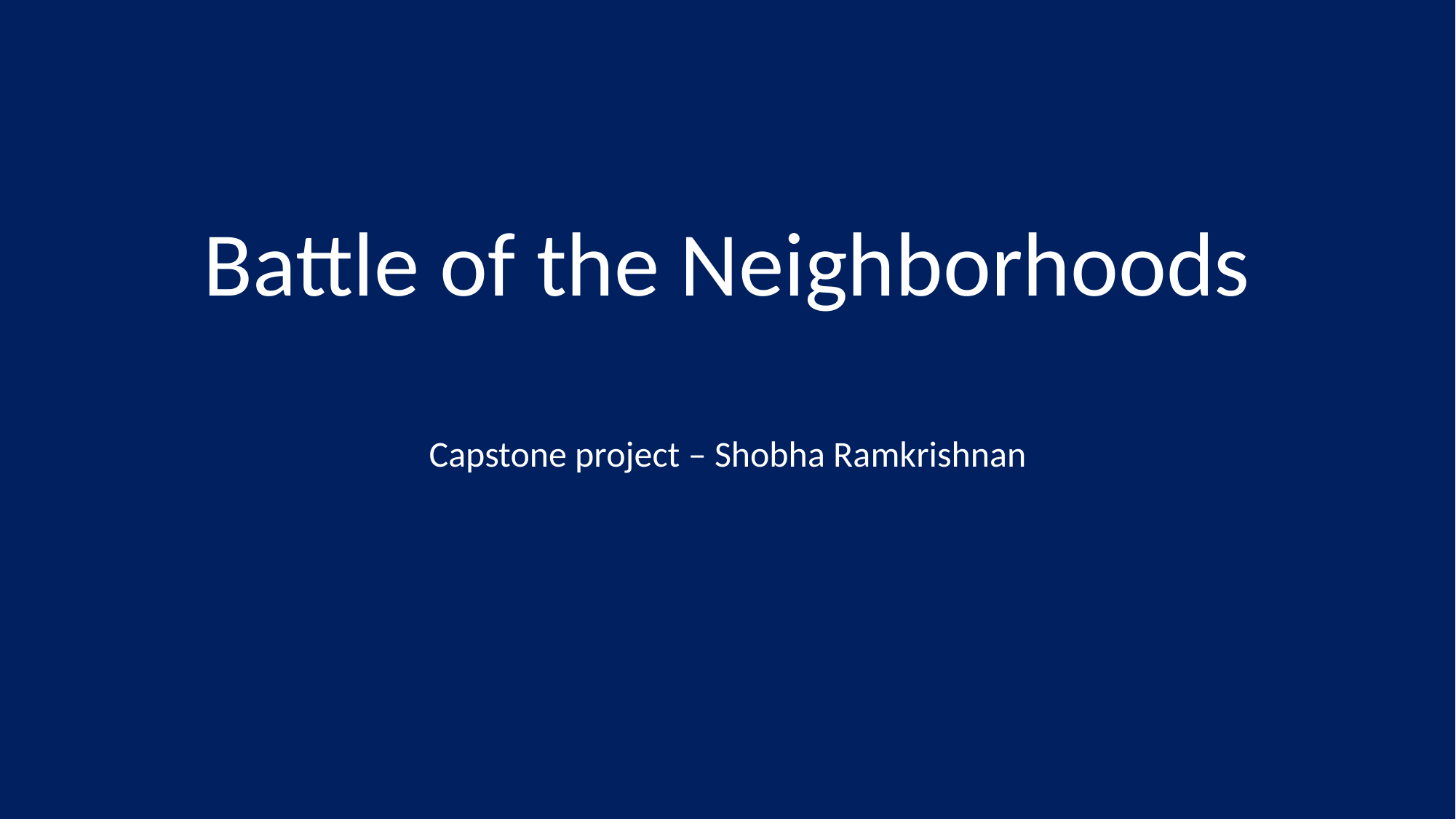

# Battle of the Neighborhoods
Capstone project – Shobha Ramkrishnan